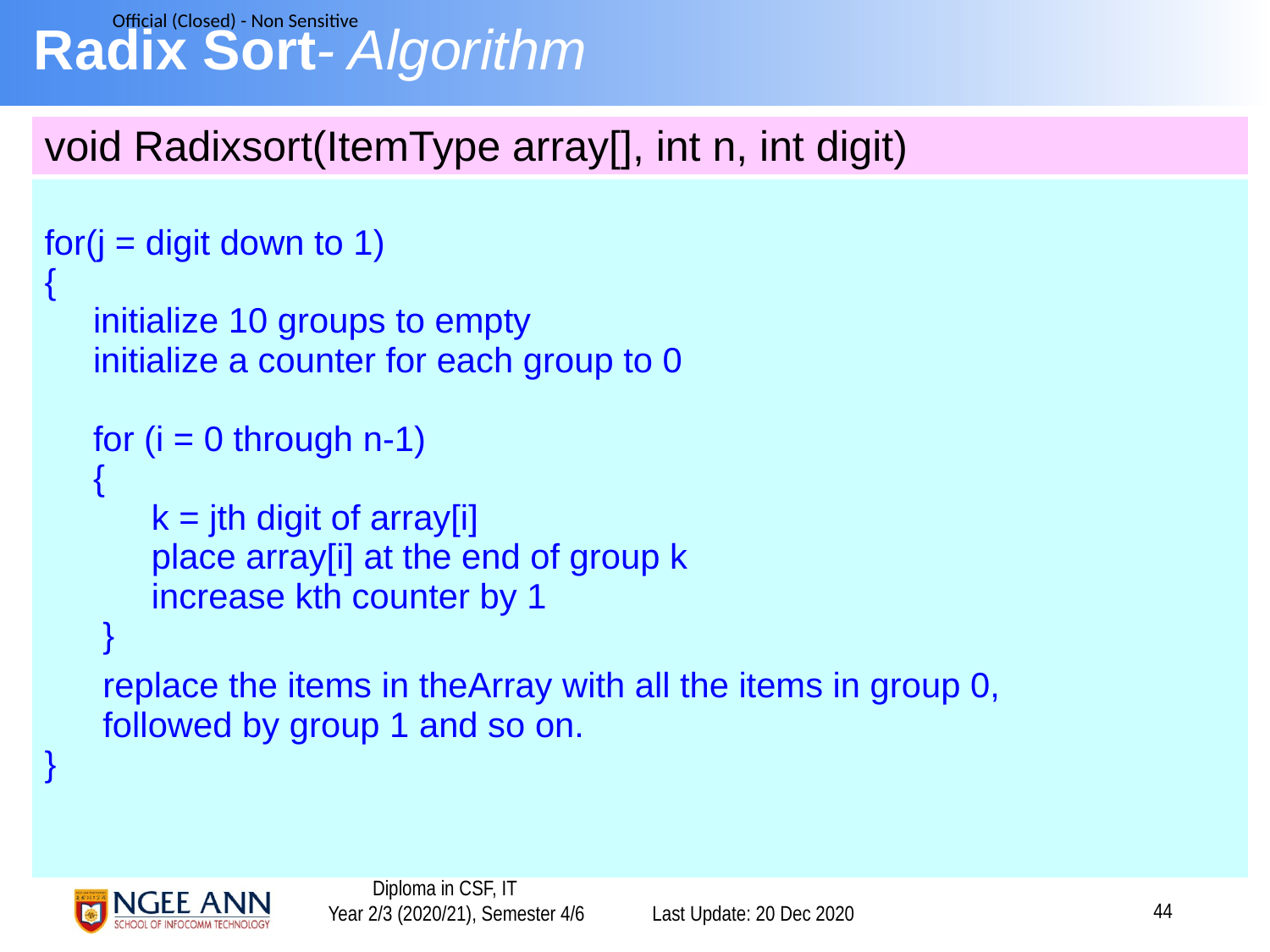

# Radix Sort- Algorithm
| void Radixsort(ItemType array[], int n, int digit) |
| --- |
| for(j = digit down to 1) { initialize 10 groups to empty initialize a counter for each group to 0 for (i = 0 through n-1) { k = jth digit of array[i] place array[i] at the end of group k increase kth counter by 1 } replace the items in theArray with all the items in group 0, followed by group 1 and so on. } |